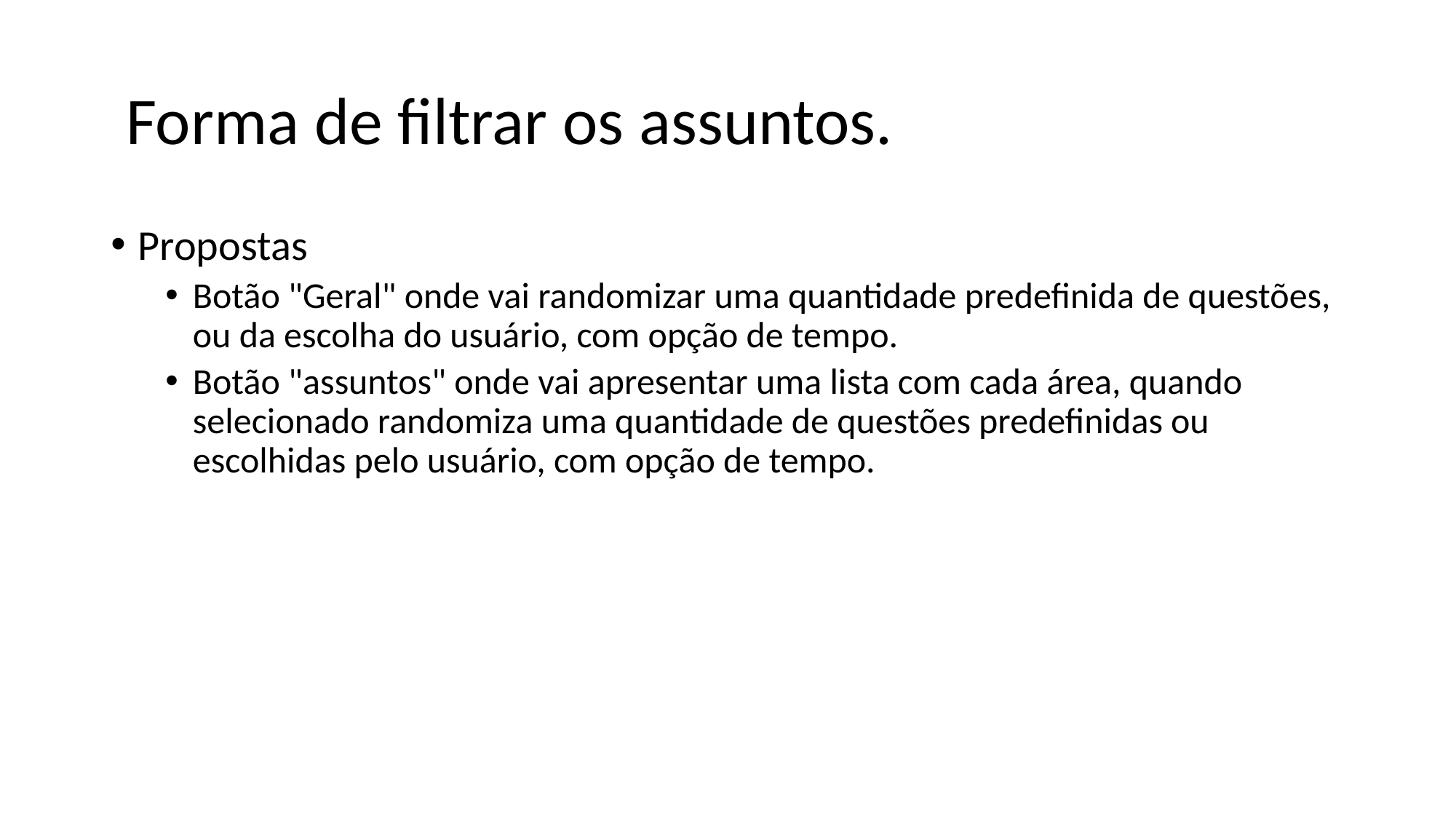

# Forma de filtrar os assuntos.
Propostas
Botão "Geral" onde vai randomizar uma quantidade predefinida de questões, ou da escolha do usuário, com opção de tempo.
Botão "assuntos" onde vai apresentar uma lista com cada área, quando selecionado randomiza uma quantidade de questões predefinidas ou escolhidas pelo usuário, com opção de tempo.